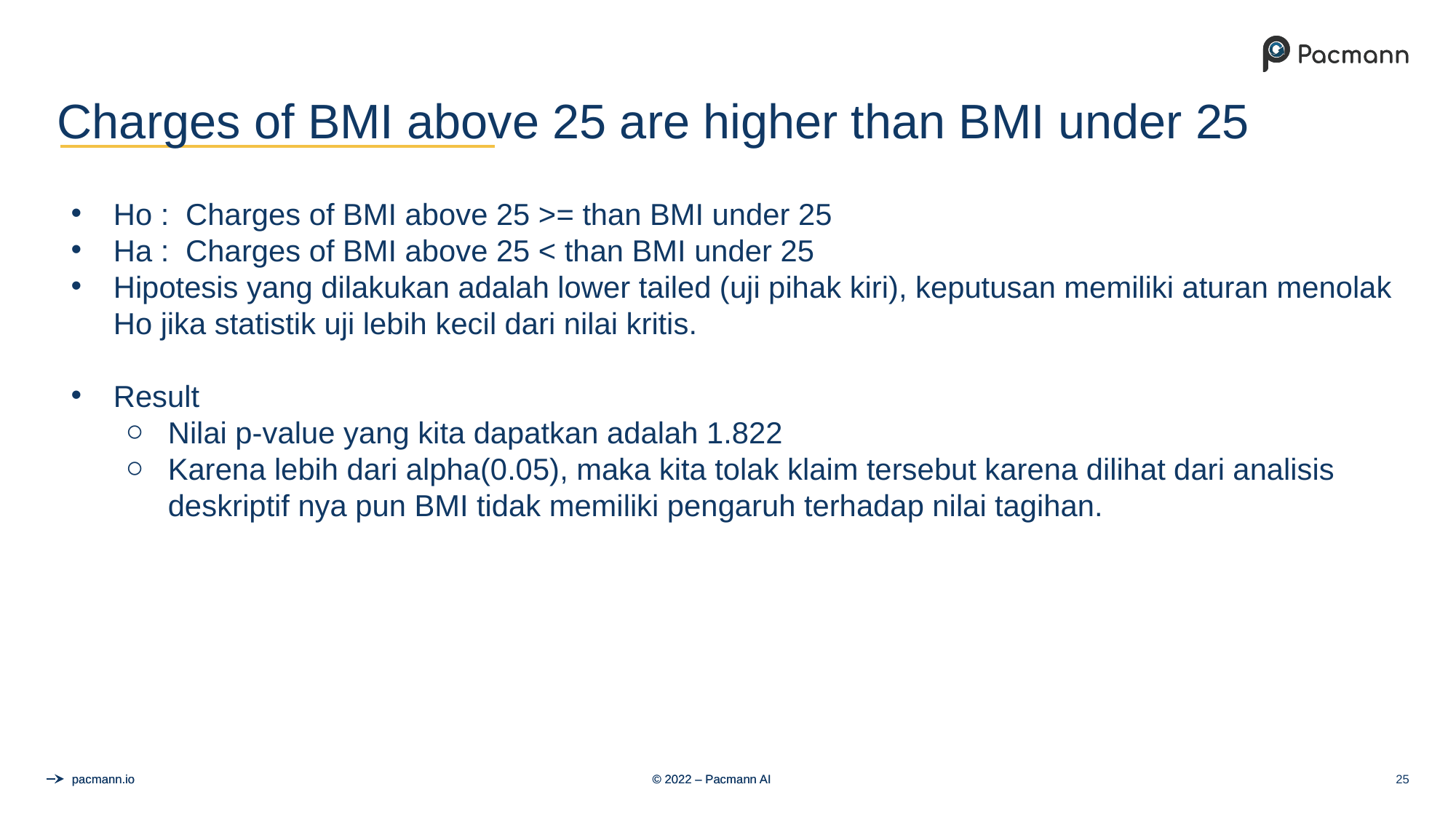

# Charges of BMI above 25 are higher than BMI under 25
Ho :  Charges of BMI above 25 >= than BMI under 25
Ha :  Charges of BMI above 25 < than BMI under 25
Hipotesis yang dilakukan adalah lower tailed (uji pihak kiri), keputusan memiliki aturan menolak Ho jika statistik uji lebih kecil dari nilai kritis.

Result
Nilai p-value yang kita dapatkan adalah 1.822
Karena lebih dari alpha(0.05), maka kita tolak klaim tersebut karena dilihat dari analisis deskriptif nya pun BMI tidak memiliki pengaruh terhadap nilai tagihan.